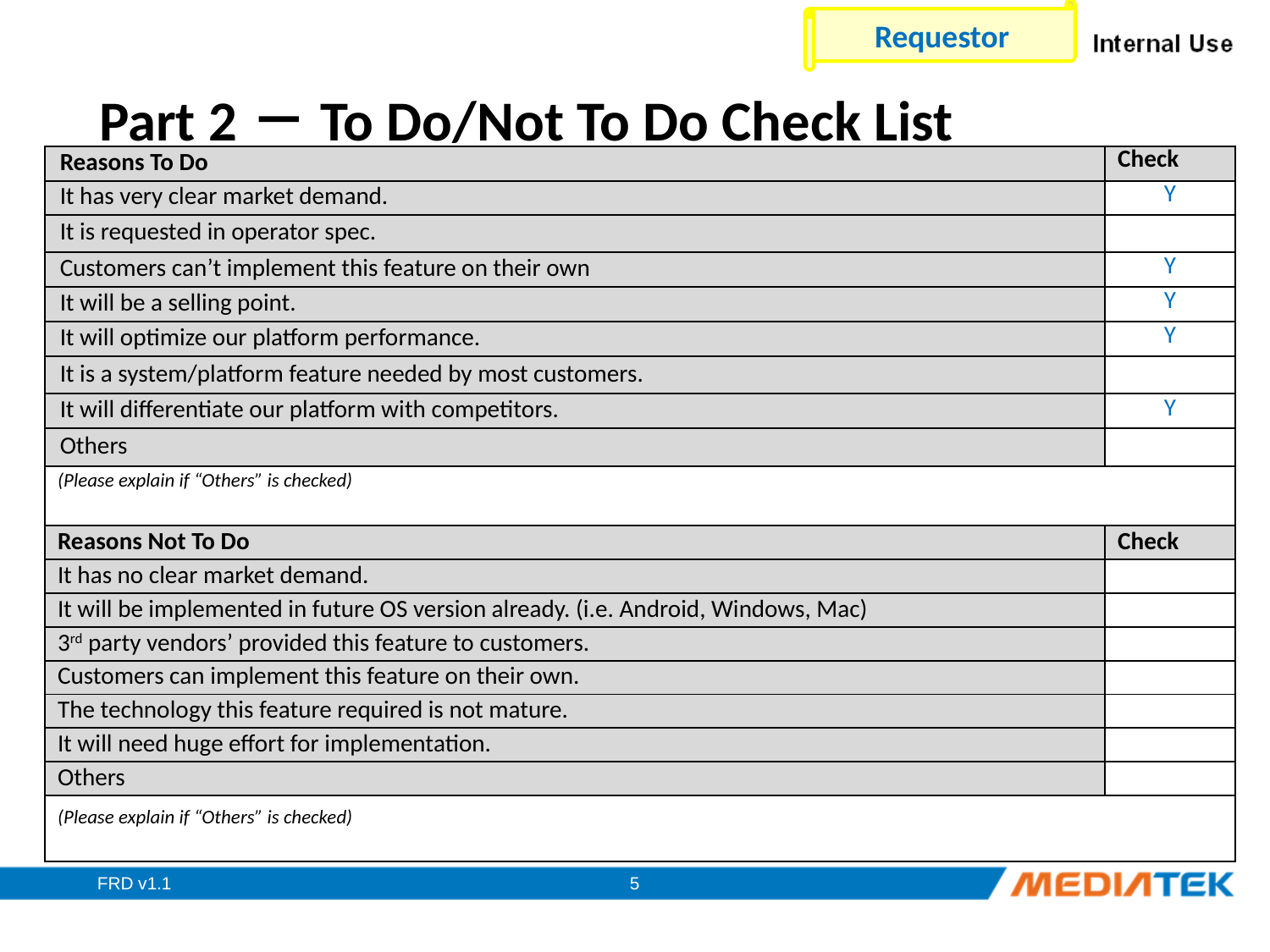

Requestor
# Part 2－To Do/Not To Do Check List
| Reasons To Do | Check |
| --- | --- |
| It has very clear market demand. | Y |
| It is requested in operator spec. |  |
| Customers can’t implement this feature on their own | Y |
| It will be a selling point. | Y |
| It will optimize our platform performance. | Y |
| It is a system/platform feature needed by most customers. |  |
| It will differentiate our platform with competitors. | Y |
| Others |  |
| (Please explain if “Others” is checked) |  |
| Reasons Not To Do | Check |
| --- | --- |
| It has no clear market demand. |  |
| It will be implemented in future OS version already. (i.e. Android, Windows, Mac) |  |
| 3rd party vendors’ provided this feature to customers. |  |
| Customers can implement this feature on their own. |  |
| The technology this feature required is not mature. |  |
| It will need huge effort for implementation. |  |
| Others |  |
| (Please explain if “Others” is checked) |  |
FRD v1.1
5